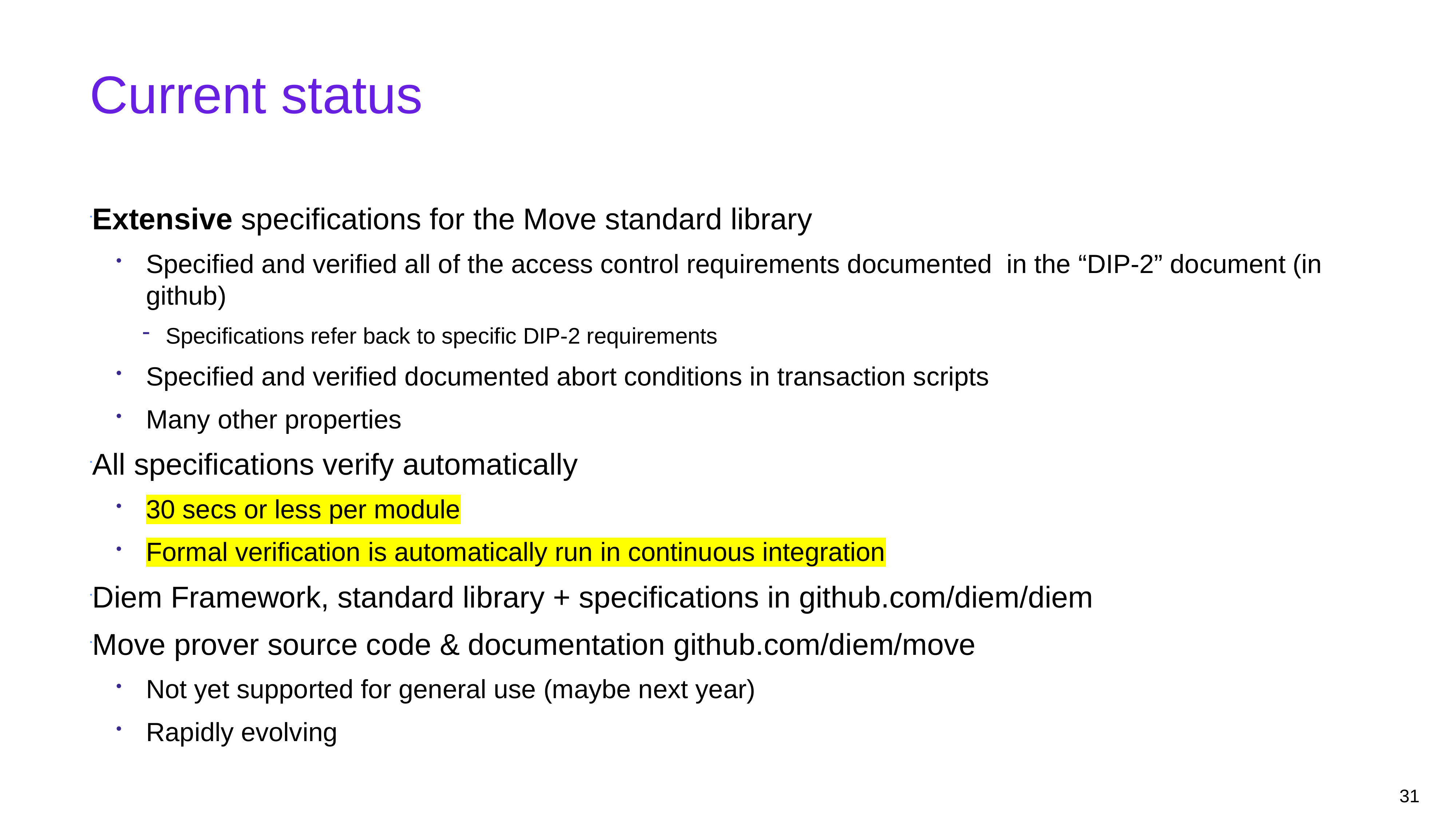

# Current status

Extensive specifications for the Move standard library
Specified and verified all of the access control requirements documented  in the “DIP-2” document (in github)
Specifications refer back to specific DIP-2 requirements
Specified and verified documented abort conditions in transaction scripts
Many other properties
All specifications verify automatically
30 secs or less per module
Formal verification is automatically run in continuous integration
Diem Framework, standard library + specifications in github.com/diem/diem
Move prover source code & documentation github.com/diem/move
Not yet supported for general use (maybe next year)
Rapidly evolving
31